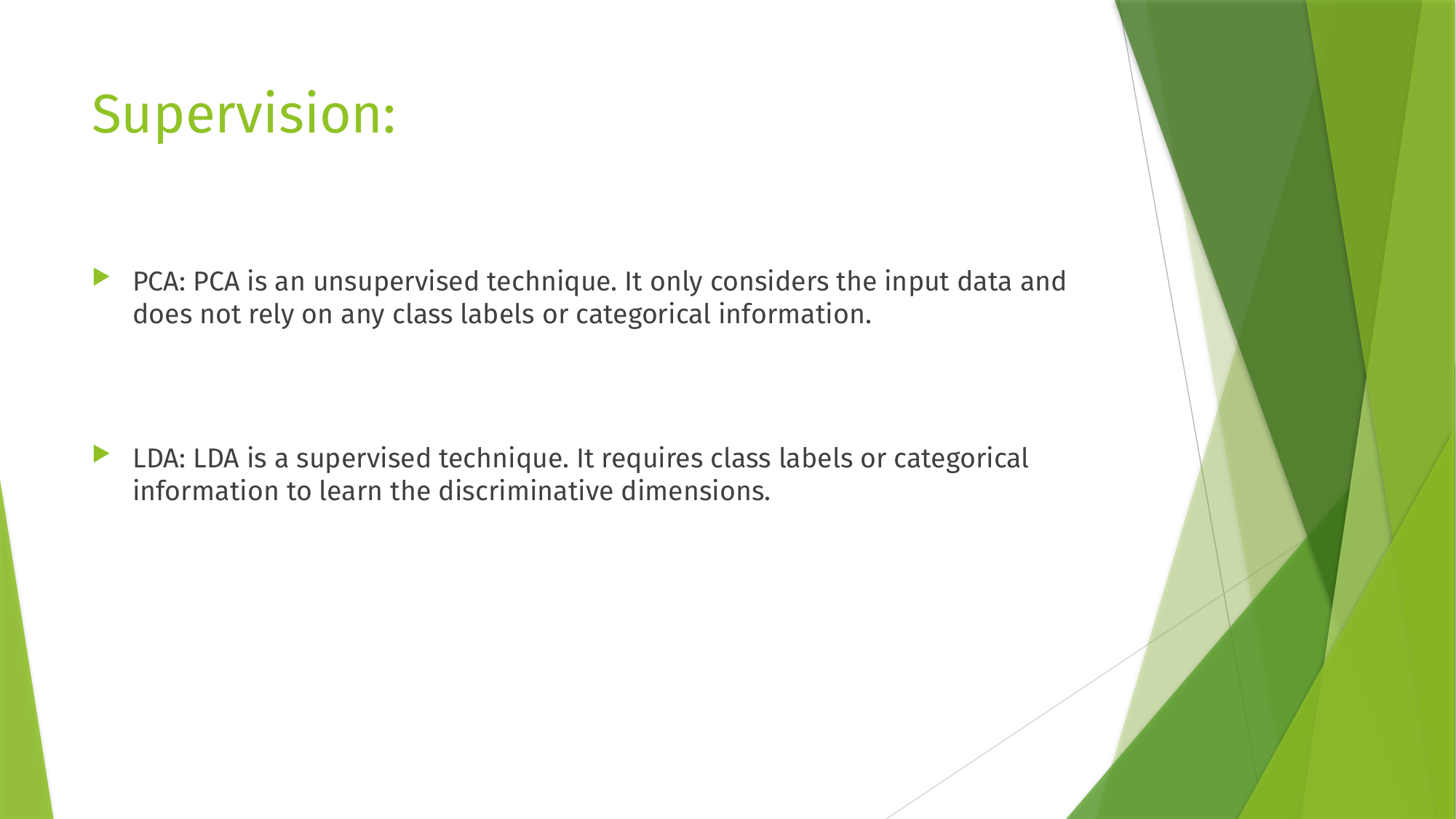

# Supervision:
PCA: PCA is an unsupervised technique. It only considers the input data and does not rely on any class labels or categorical information.

LDA: LDA is a supervised technique. It requires class labels or categorical information to learn the discriminative dimensions.